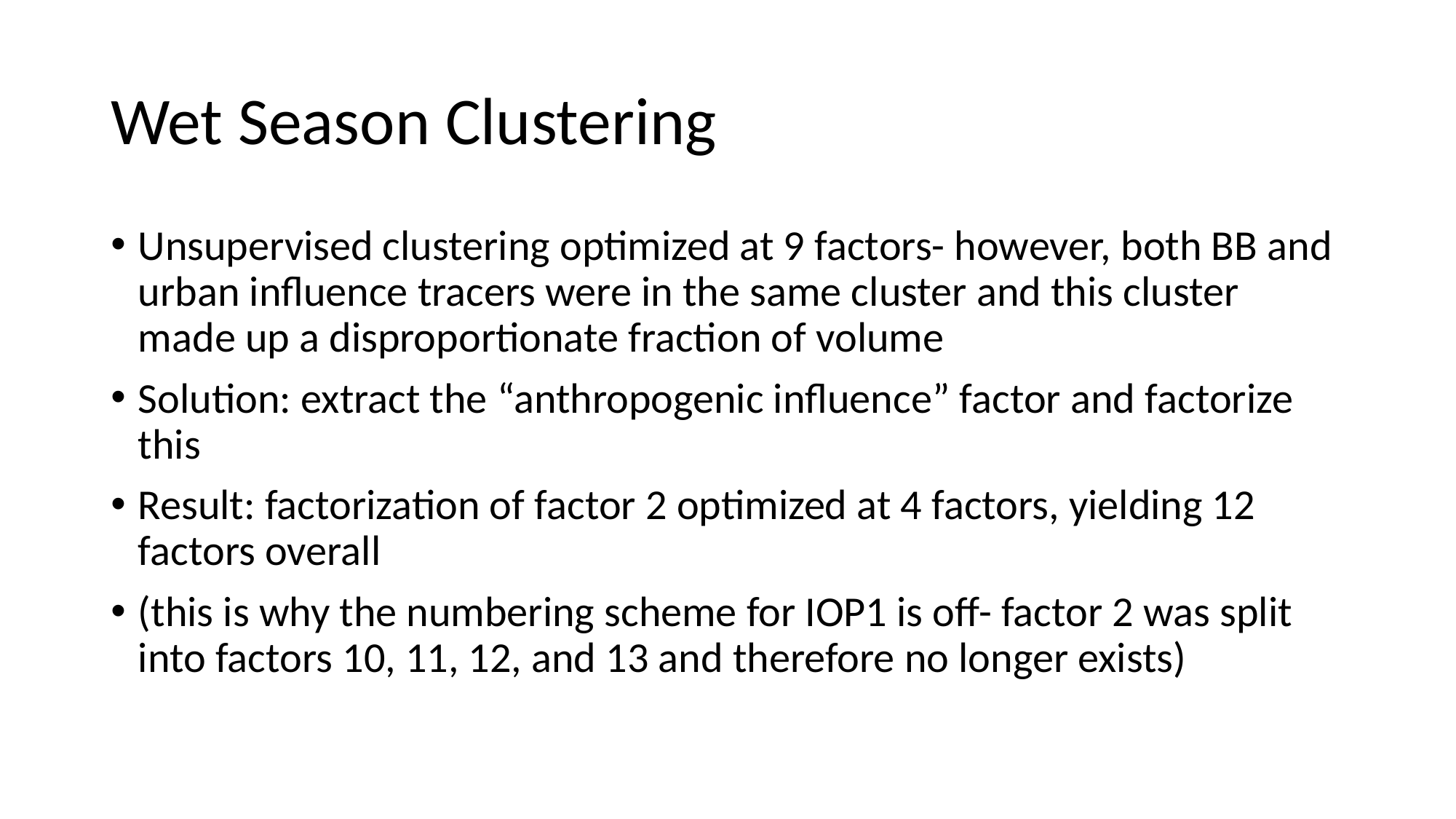

# Wet Season Clustering
Unsupervised clustering optimized at 9 factors- however, both BB and urban influence tracers were in the same cluster and this cluster made up a disproportionate fraction of volume
Solution: extract the “anthropogenic influence” factor and factorize this
Result: factorization of factor 2 optimized at 4 factors, yielding 12 factors overall
(this is why the numbering scheme for IOP1 is off- factor 2 was split into factors 10, 11, 12, and 13 and therefore no longer exists)